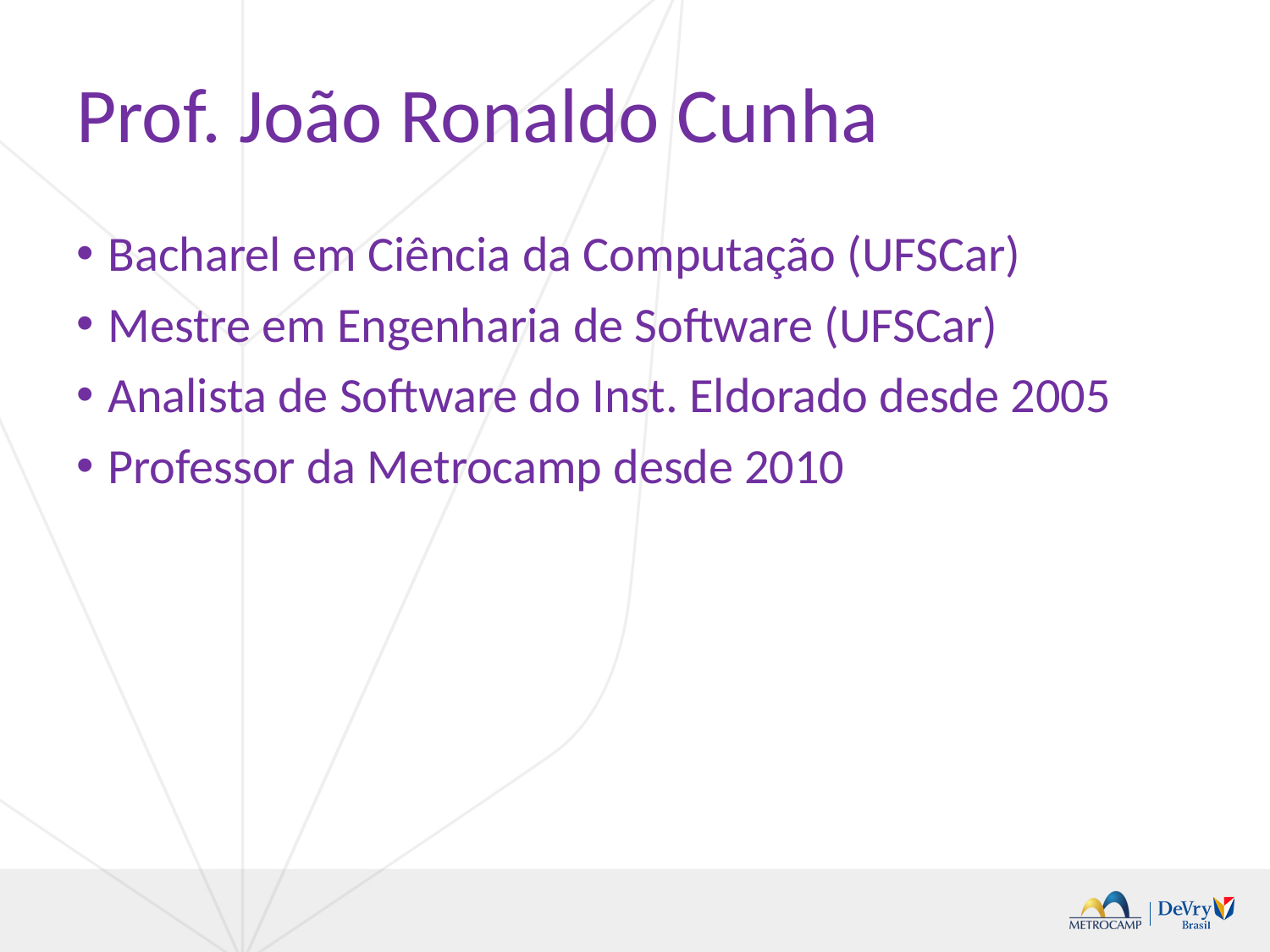

# Prof. João Ronaldo Cunha
Bacharel em Ciência da Computação (UFSCar)
Mestre em Engenharia de Software (UFSCar)
Analista de Software do Inst. Eldorado desde 2005
Professor da Metrocamp desde 2010